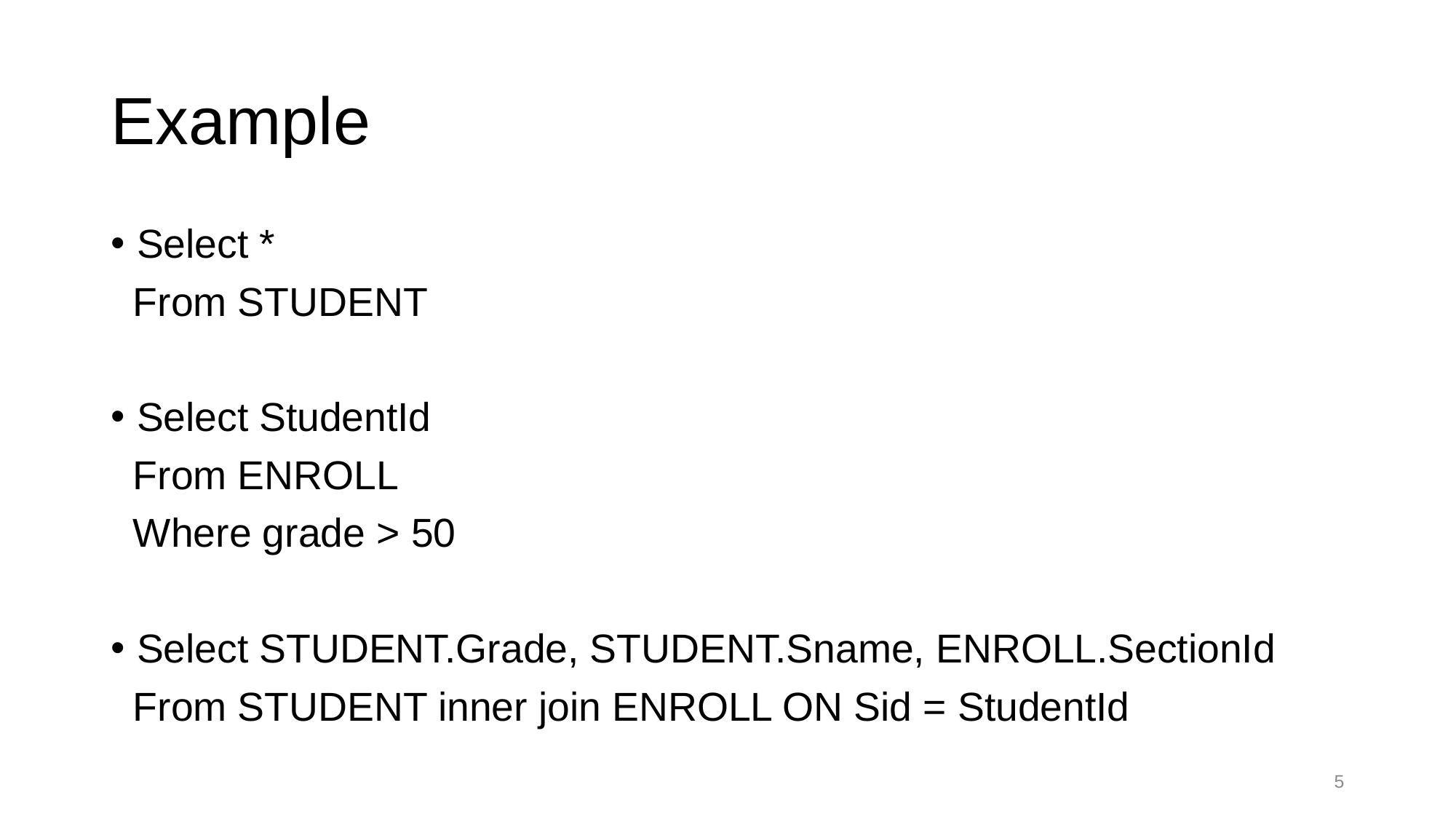

# Example
Select *
  From STUDENT

Select StudentId
  From ENROLL
  Where grade > 50

Select STUDENT.Grade, STUDENT.Sname, ENROLL.SectionId
  From STUDENT inner join ENROLL ON Sid = StudentId

5